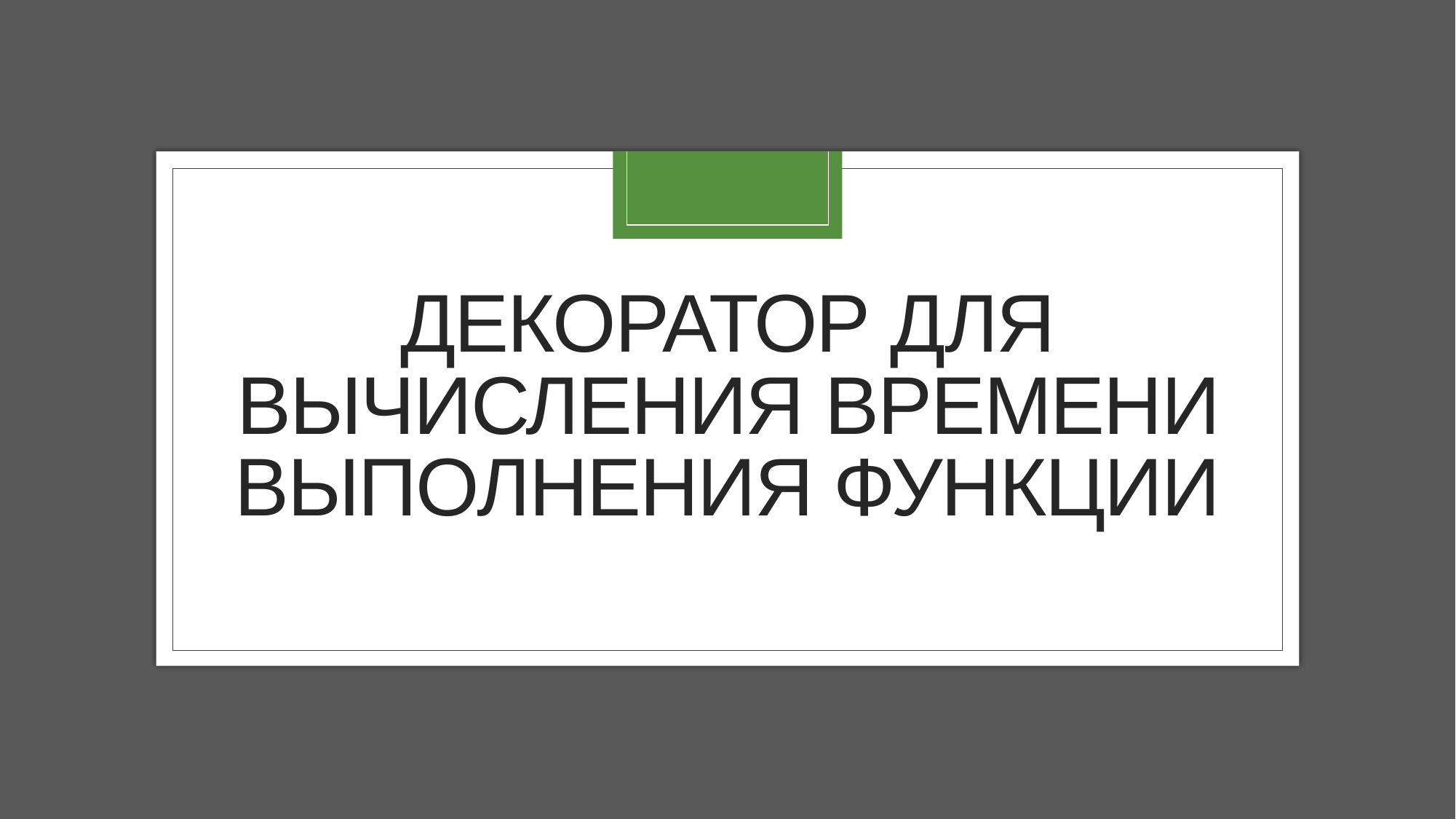

# Декоратор для вычисления времени выполнения функции